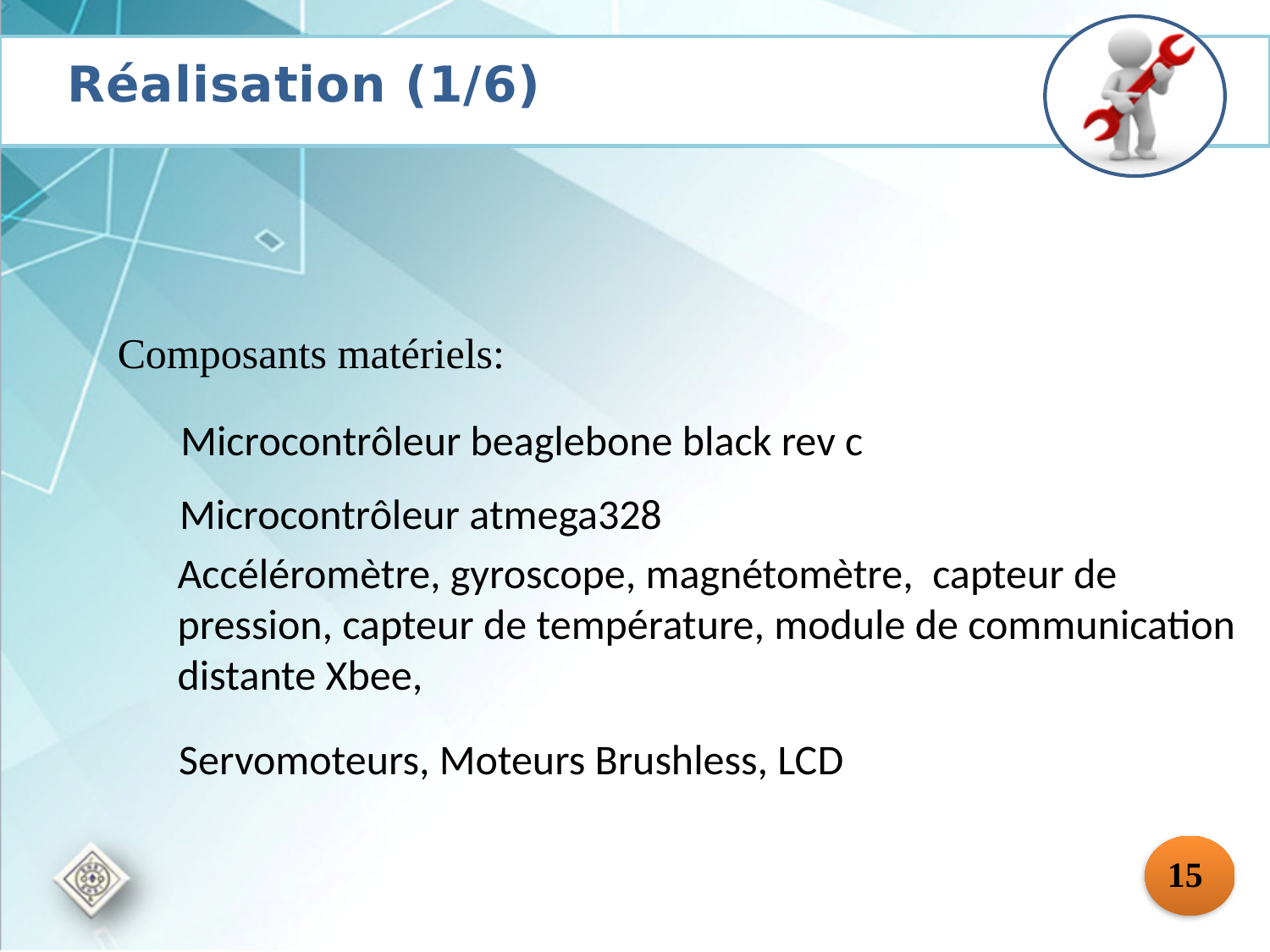

Réalisation (1/6)
Composants matériels:
Microcontrôleur beaglebone black rev c
Microcontrôleur atmega328
Accéléromètre, gyroscope, magnétomètre,  capteur de pression, capteur de température, module de communication distante Xbee,
Servomoteurs, Moteurs Brushless, LCD

15